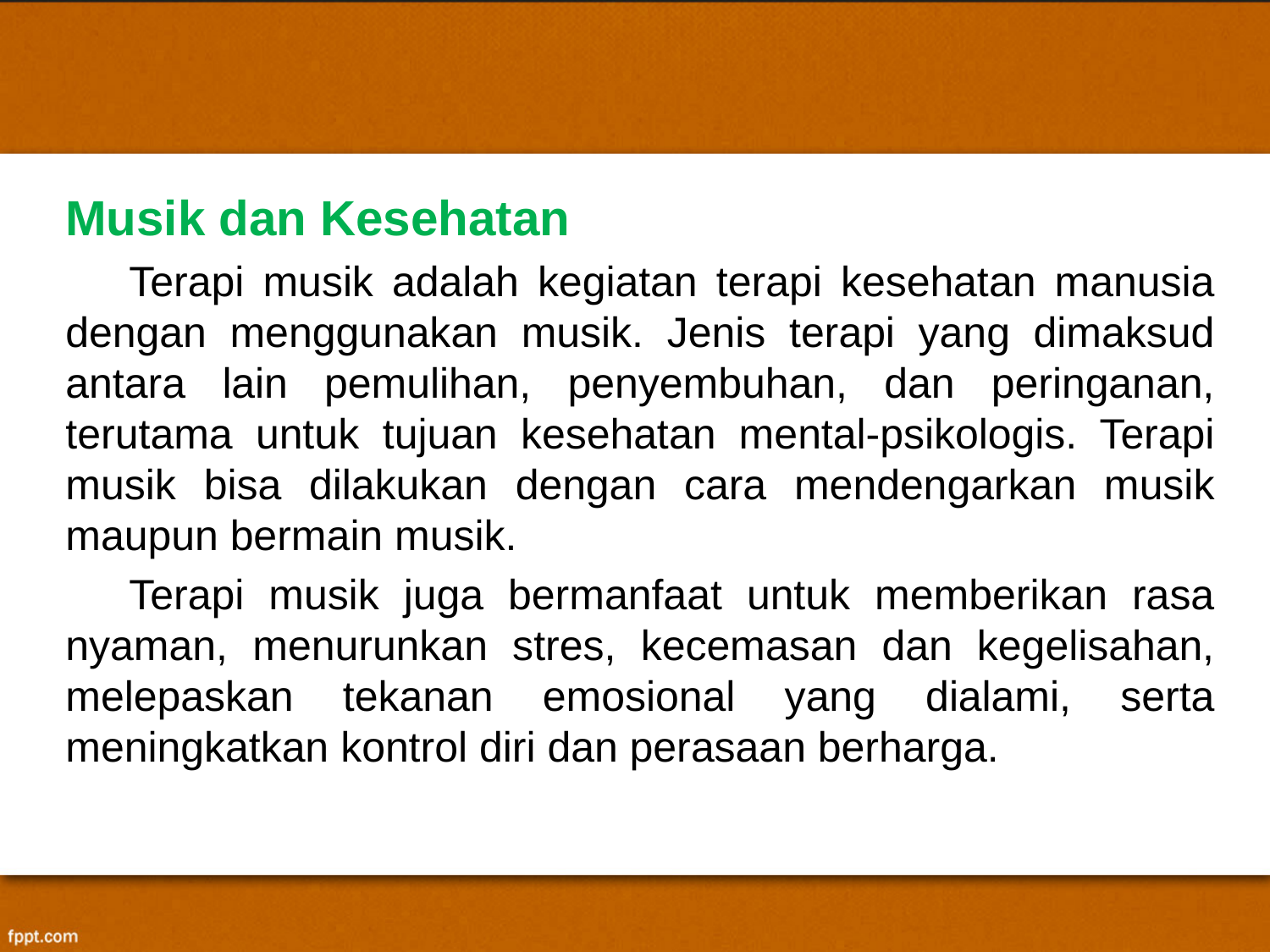

Musik dan Kesehatan
Terapi musik adalah kegiatan terapi kesehatan manusia dengan menggunakan musik. Jenis terapi yang dimaksud antara lain pemulihan, penyembuhan, dan peringanan, terutama untuk tujuan kesehatan mental-psikologis. Terapi musik bisa dilakukan dengan cara mendengarkan musik maupun bermain musik.
Terapi musik juga bermanfaat untuk memberikan rasa nyaman, menurunkan stres, kecemasan dan kegelisahan, melepaskan tekanan emosional yang dialami, serta meningkatkan kontrol diri dan perasaan berharga.